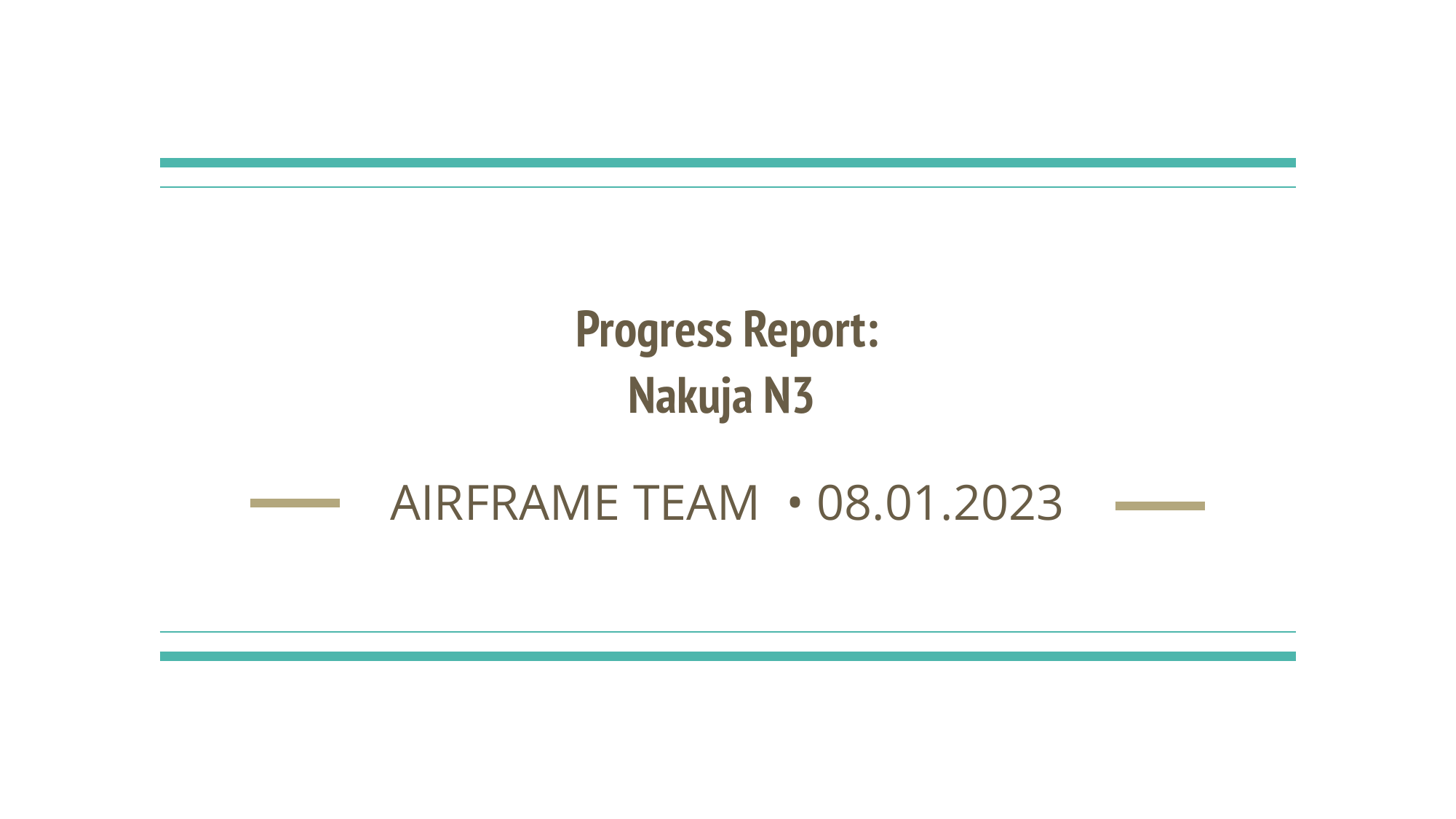

# Progress Report: Nakuja N3
AIRFRAME TEAM  • 08.01.2023